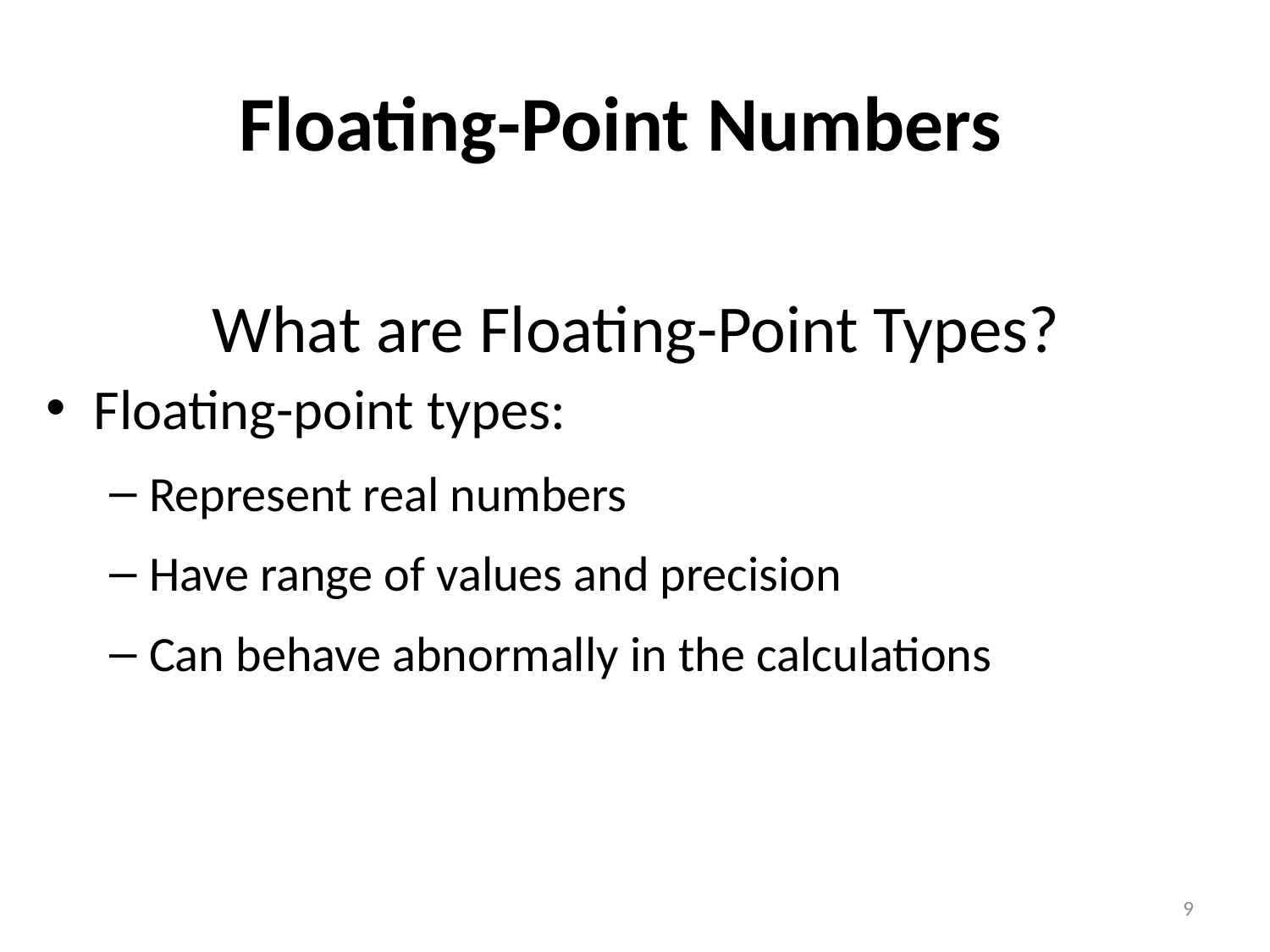

Floating-Point Numbers
# What are Floating-Point Types?
Floating-point types:
Represent real numbers
Have range of values and precision
Can behave abnormally in the calculations
9